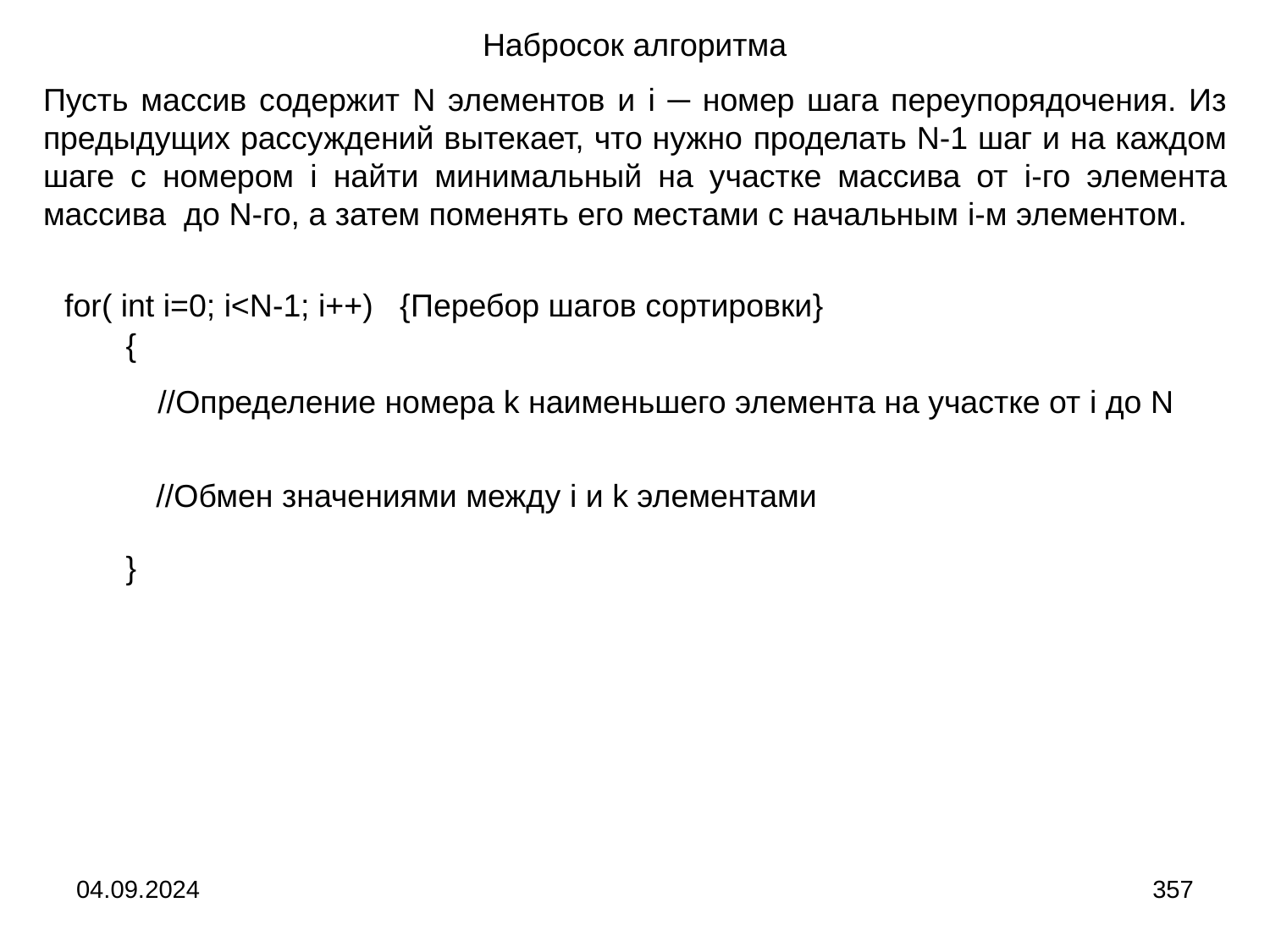

Набросок алгоритма
Пусть массив содержит N элементов и i ─ номер шага переупорядочения. Из предыдущих рассуждений вытекает, что нужно проделать N-1 шаг и на каждом шаге с номером i найти минимальный на участке массива от i-го элемента массива  до N-го, а затем поменять его местами с начальным i-м элементом.
for( int i=0; i<N-1; i++)   {Перебор шагов сортировки}
{
//Определение номера k наименьшего элемента на участке от i до N
//Обмен значениями между i и k элементами
}
04.09.2024
357